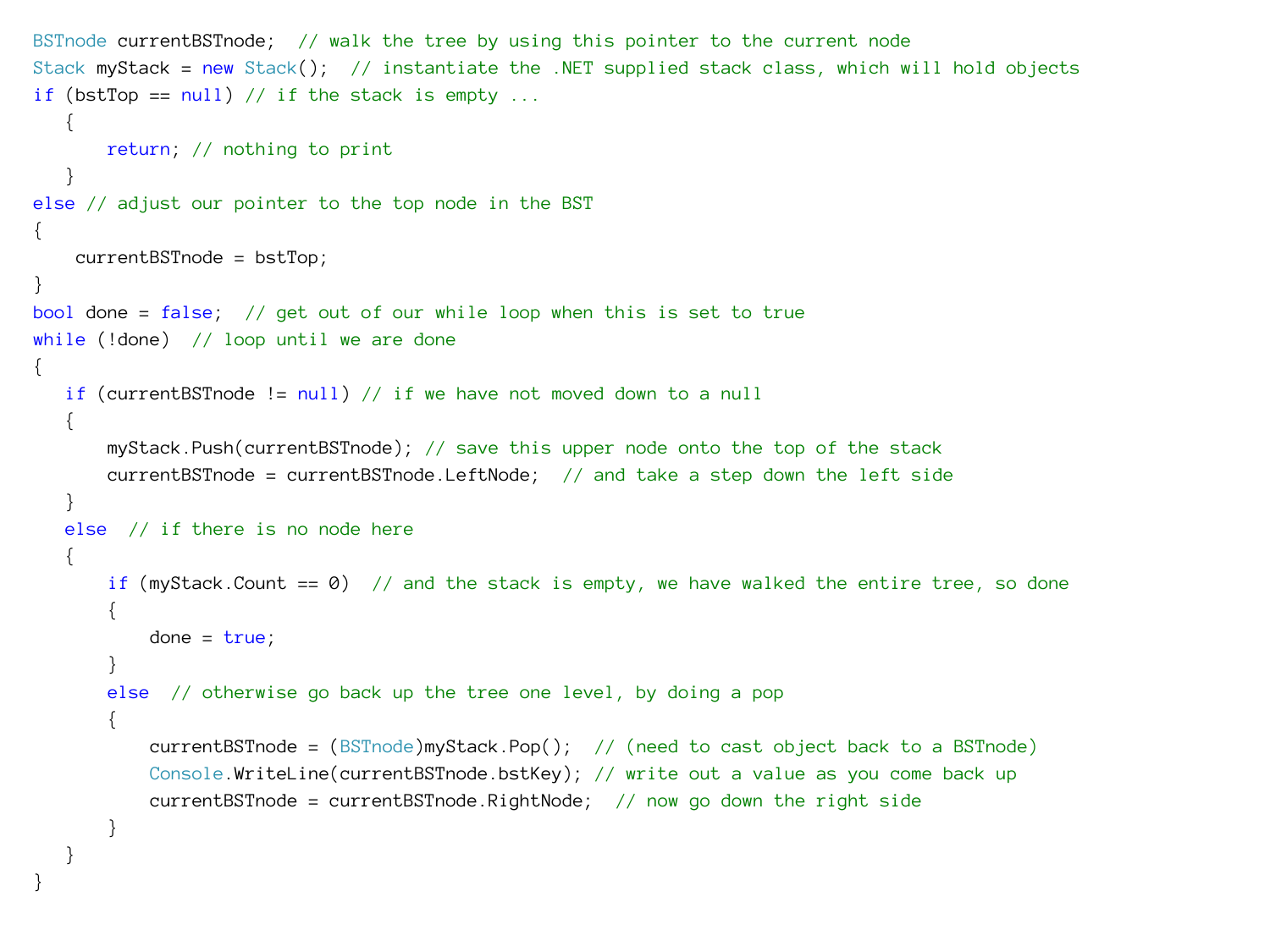

BSTnode currentBSTnode;  // walk the tree by using this pointer to the current node
Stack myStack = new Stack();  // instantiate the .NET supplied stack class, which will hold objects
if (bstTop == null) // if the stack is empty ...
   {
       return; // nothing to print
   }
else // adjust our pointer to the top node in the BST
{
    currentBSTnode = bstTop;
}
bool done = false;  // get out of our while loop when this is set to true
while (!done)  // loop until we are done
{
   if (currentBSTnode != null) // if we have not moved down to a null
   {
       myStack.Push(currentBSTnode); // save this upper node onto the top of the stack
       currentBSTnode = currentBSTnode.LeftNode;  // and take a step down the left side
   }
   else  // if there is no node here
   {
       if (myStack.Count == 0)  // and the stack is empty, we have walked the entire tree, so done
       {
           done = true;
       }
       else  // otherwise go back up the tree one level, by doing a pop
       {
           currentBSTnode = (BSTnode)myStack.Pop();  // (need to cast object back to a BSTnode)
           Console.WriteLine(currentBSTnode.bstKey); // write out a value as you come back up
           currentBSTnode = currentBSTnode.RightNode;  // now go down the right side
       }
   }
}